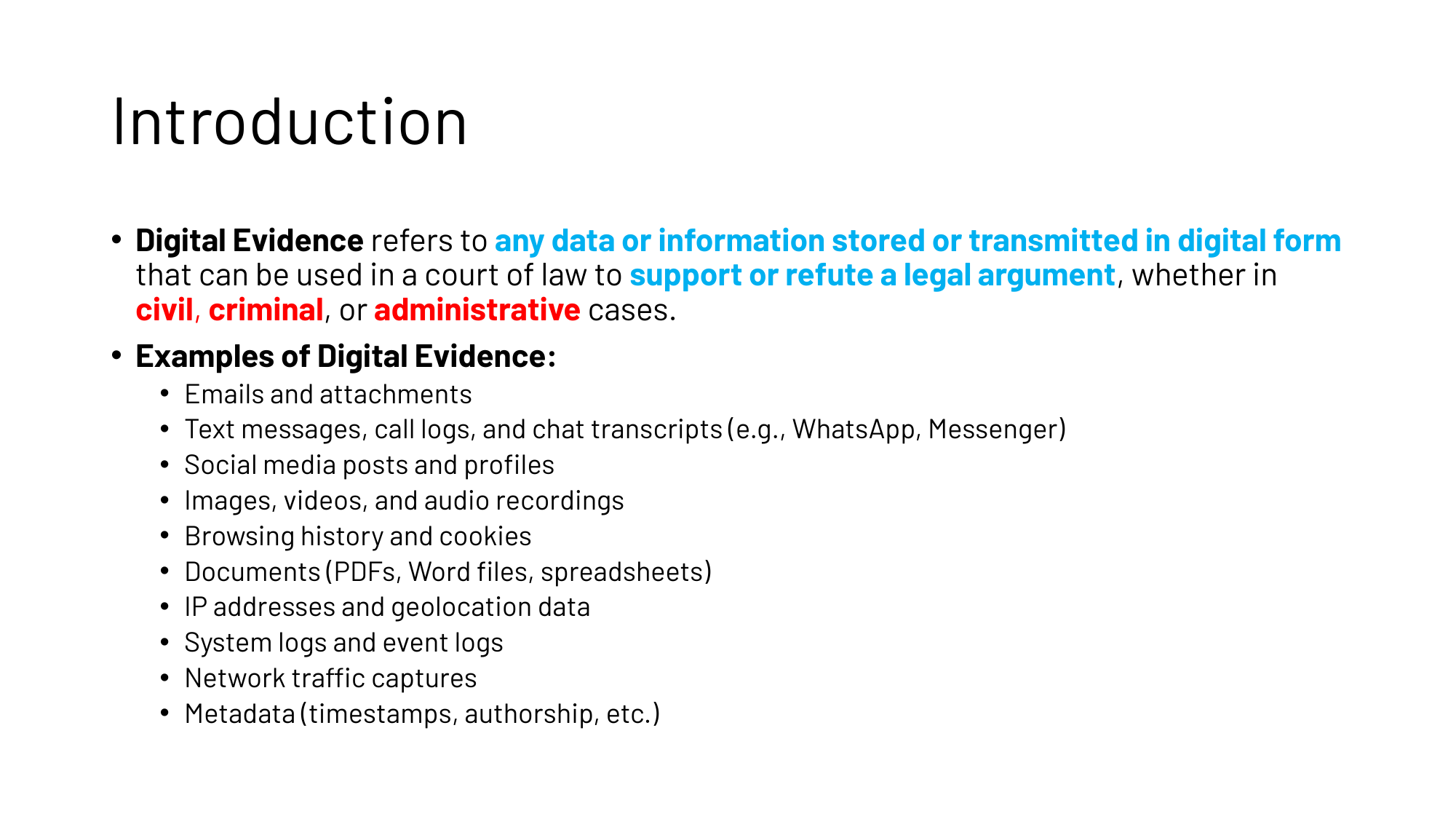

# Introduction
Digital Evidence refers to any data or information stored or transmitted in digital form that can be used in a court of law to support or refute a legal argument, whether in civil, criminal, or administrative cases.
Examples of Digital Evidence:
Emails and attachments
Text messages, call logs, and chat transcripts (e.g., WhatsApp, Messenger)
Social media posts and profiles
Images, videos, and audio recordings
Browsing history and cookies
Documents (PDFs, Word files, spreadsheets)
IP addresses and geolocation data
System logs and event logs
Network traffic captures
Metadata (timestamps, authorship, etc.)